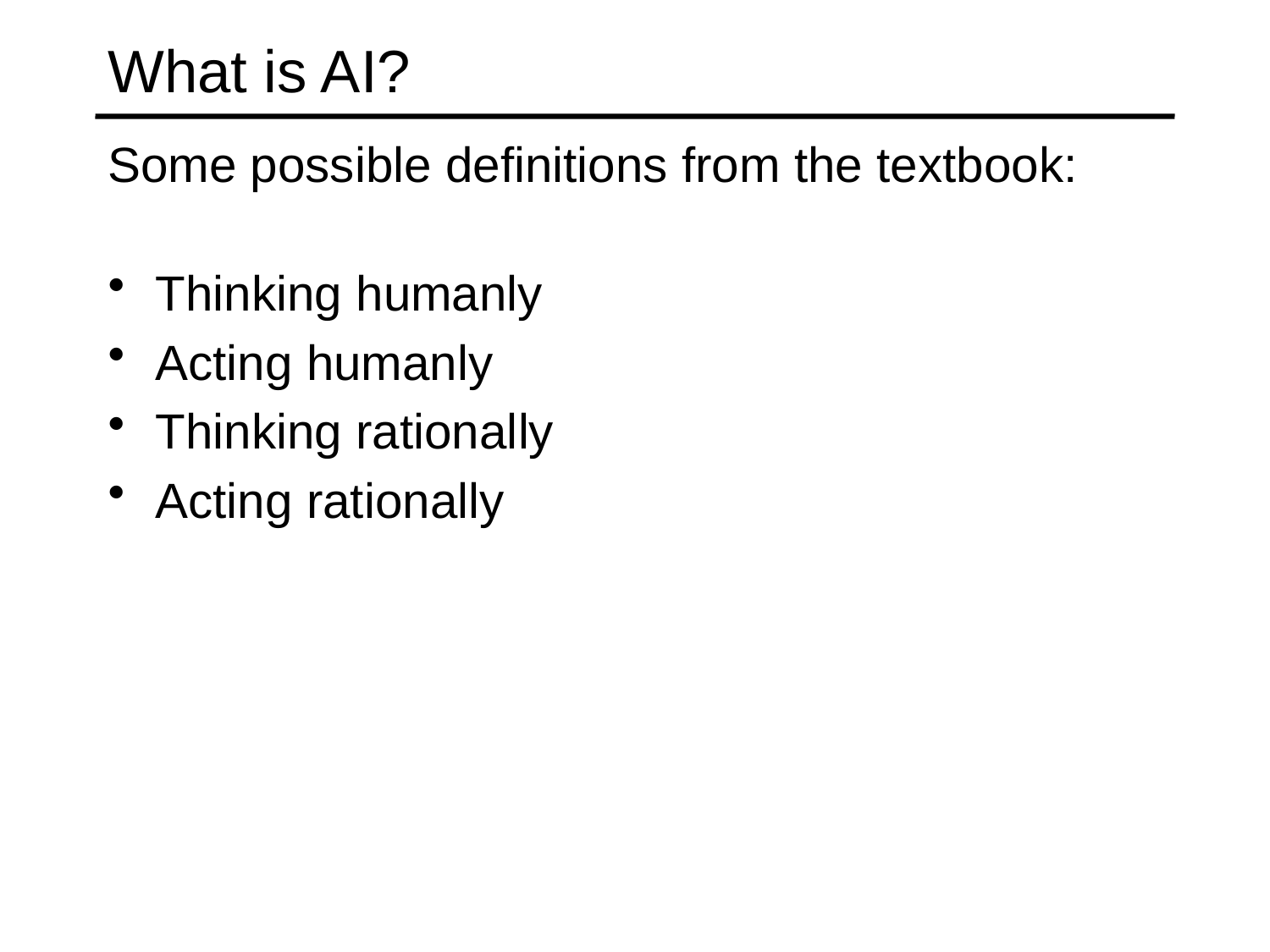

# What is AI?
Some possible definitions from the textbook:
Thinking humanly
Acting humanly
Thinking rationally
Acting rationally